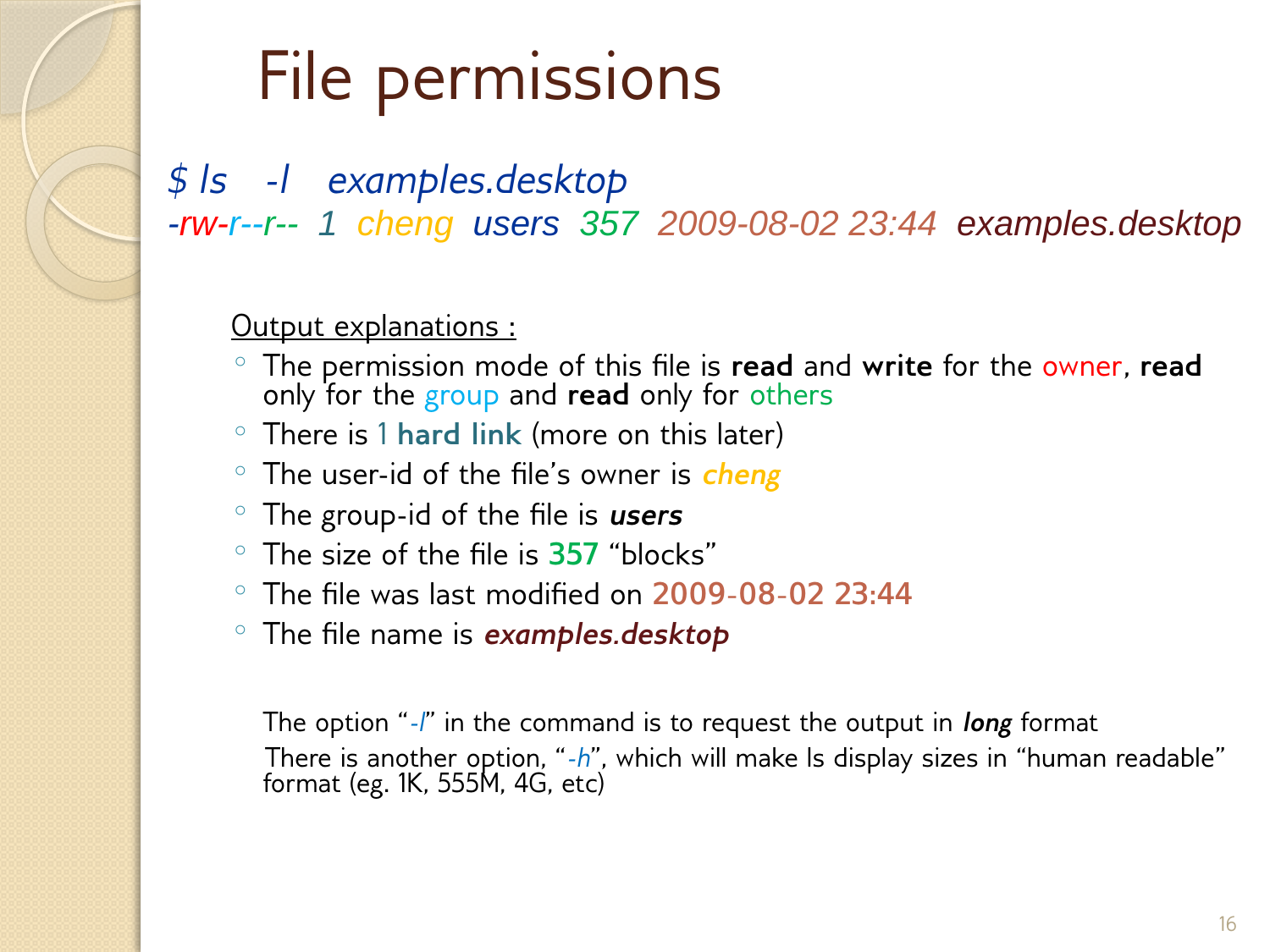

# File permissions
$ ls   -l   examples.desktop
-rw-r--r--  1  cheng  users  357  2009-08-02 23:44  examples.desktop

Output explanations :
The permission mode of this file is read and write for the owner, read only for the group and read only for others
There is 1 hard link (more on this later)
The user-id of the file’s owner is cheng
The group-id of the file is users
The size of the file is 357 “blocks”
The file was last modified on 2009-08-02 23:44
The file name is examples.desktop
The option “-l” in the command is to request the output in long format
    There is another option, “-h”, which will make ls display sizes in “human readable” format (eg. 1K, 555M, 4G, etc)

16